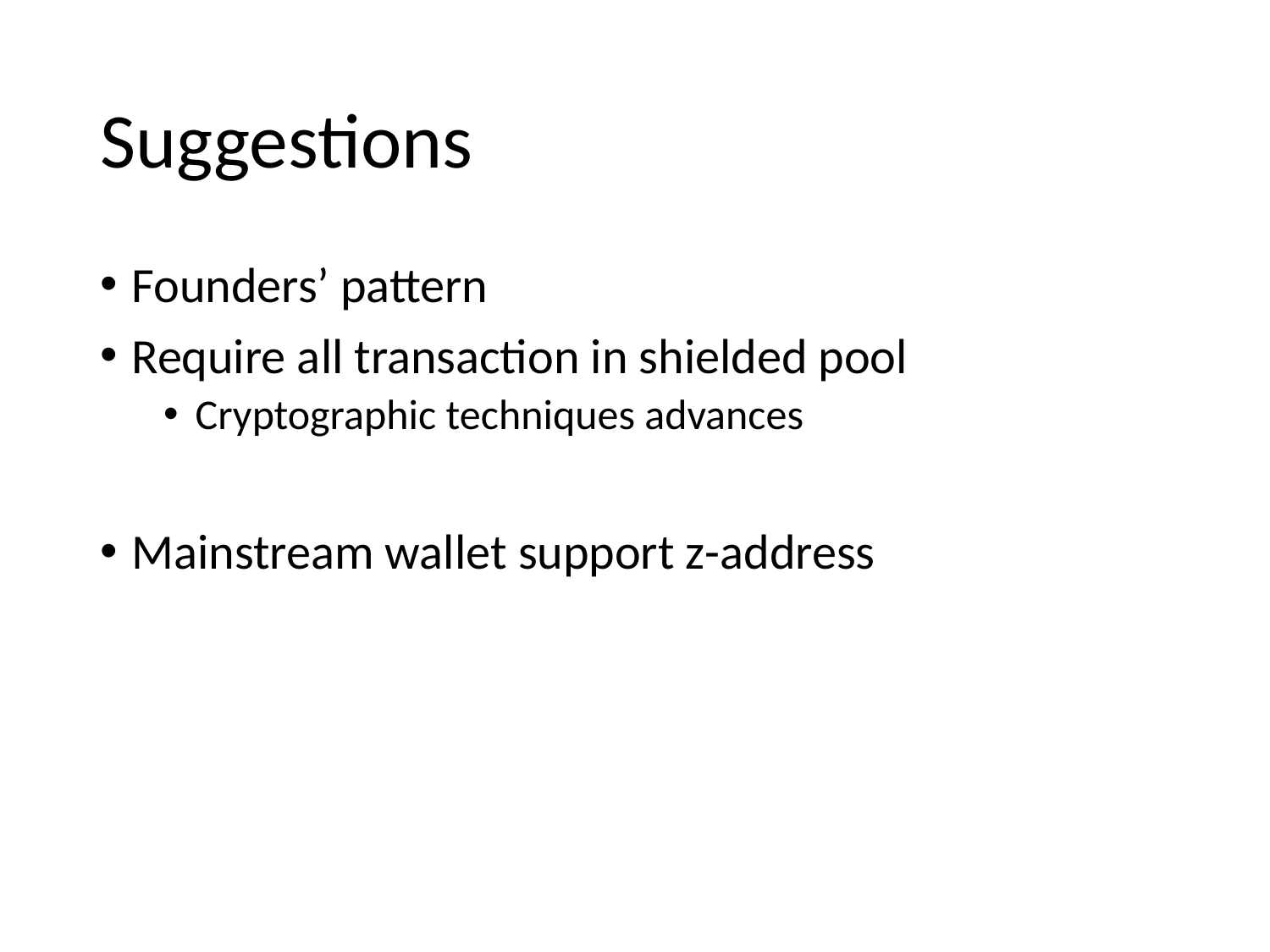

# Suggestions
Founders’ pattern
Require all transaction in shielded pool
Cryptographic techniques advances

Mainstream wallet support z-address